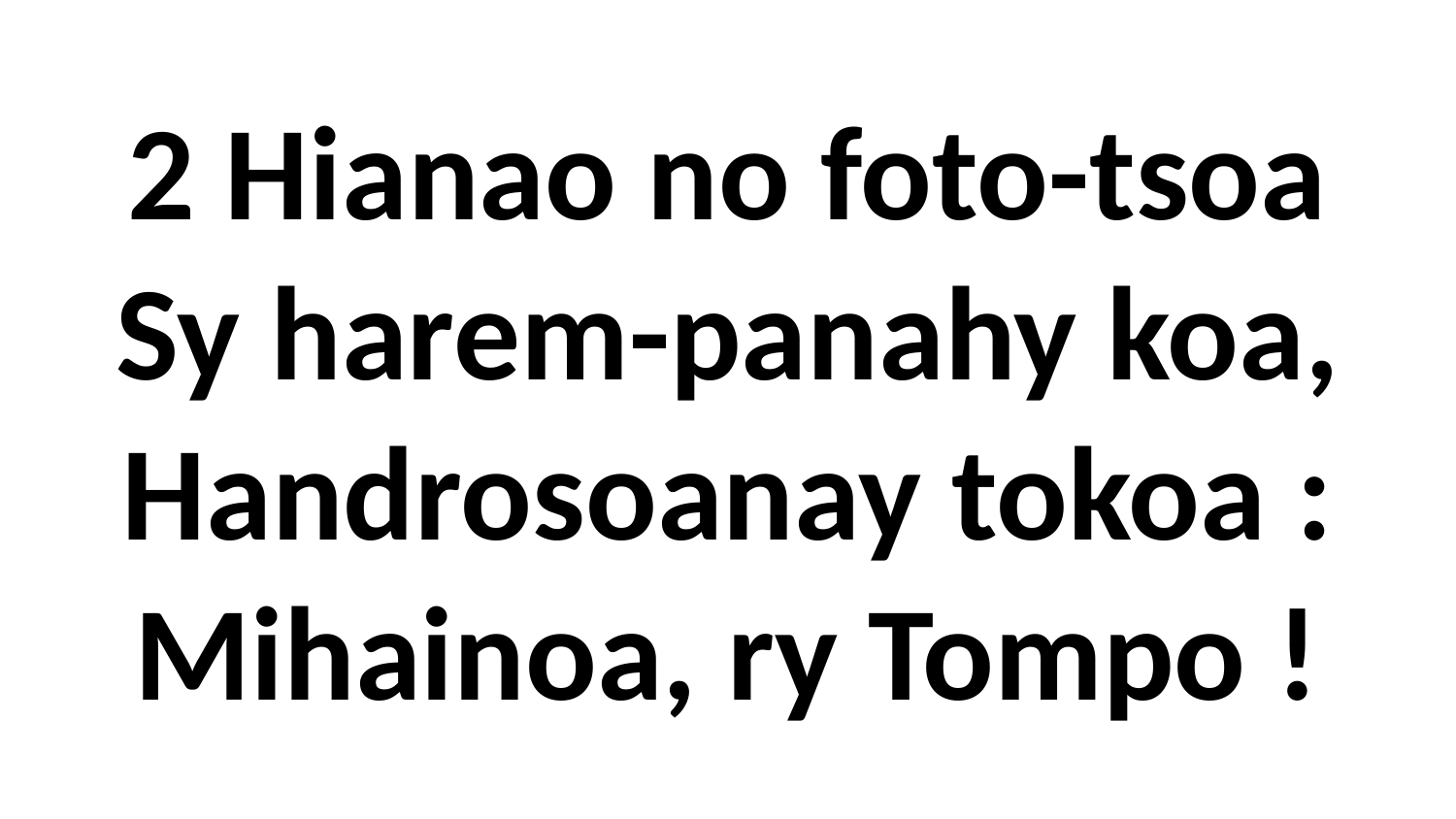

# 2 Hianao no foto-tsoa Sy harem-panahy koa, Handrosoanay tokoa : Mihainoa, ry Tompo !